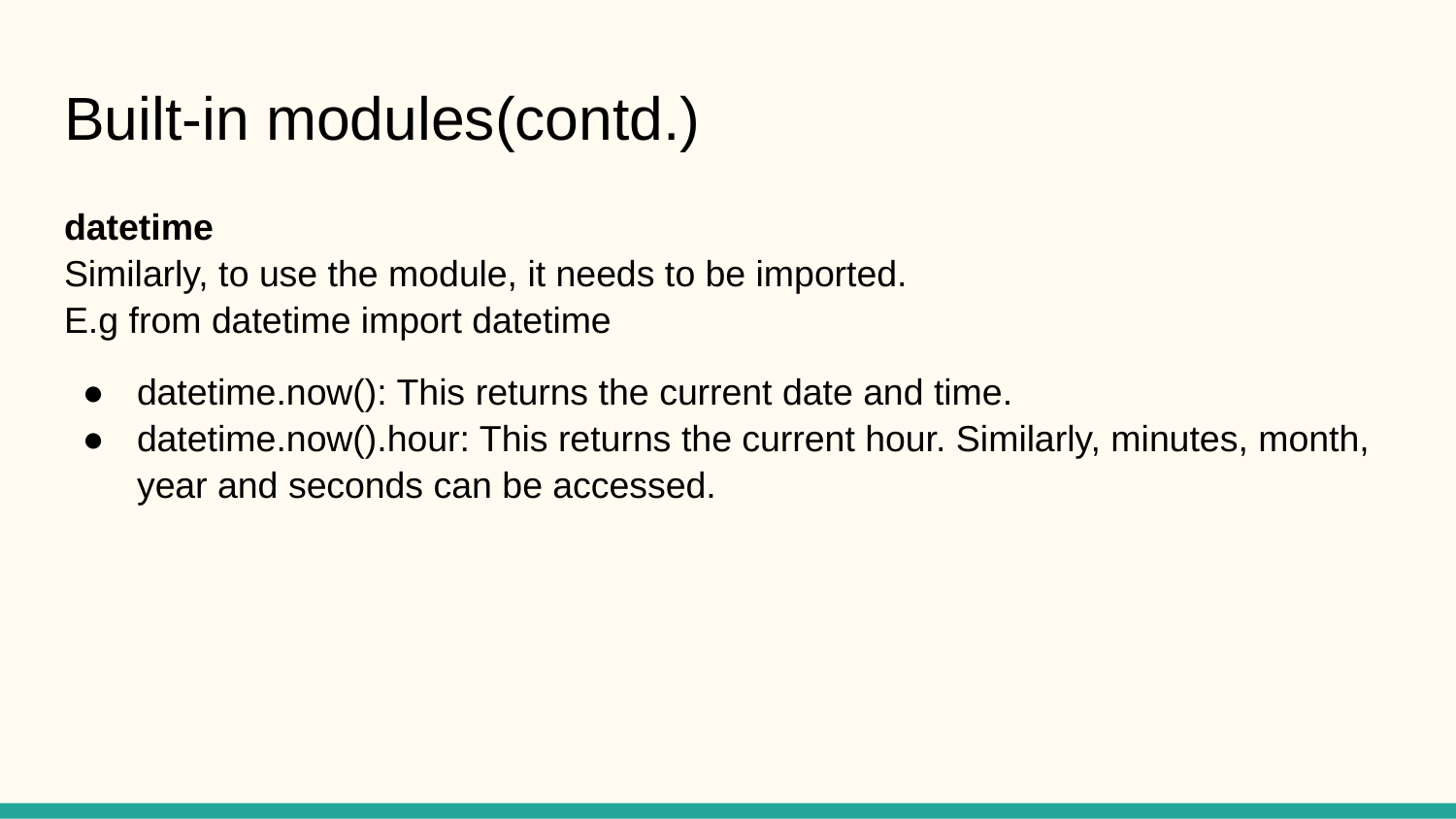

# Built-in modules(contd.)

datetime
Similarly, to use the module, it needs to be imported.
E.g from datetime import datetime
datetime.now(): This returns the current date and time.
datetime.now().hour: This returns the current hour. Similarly, minutes, month, year and seconds can be accessed.